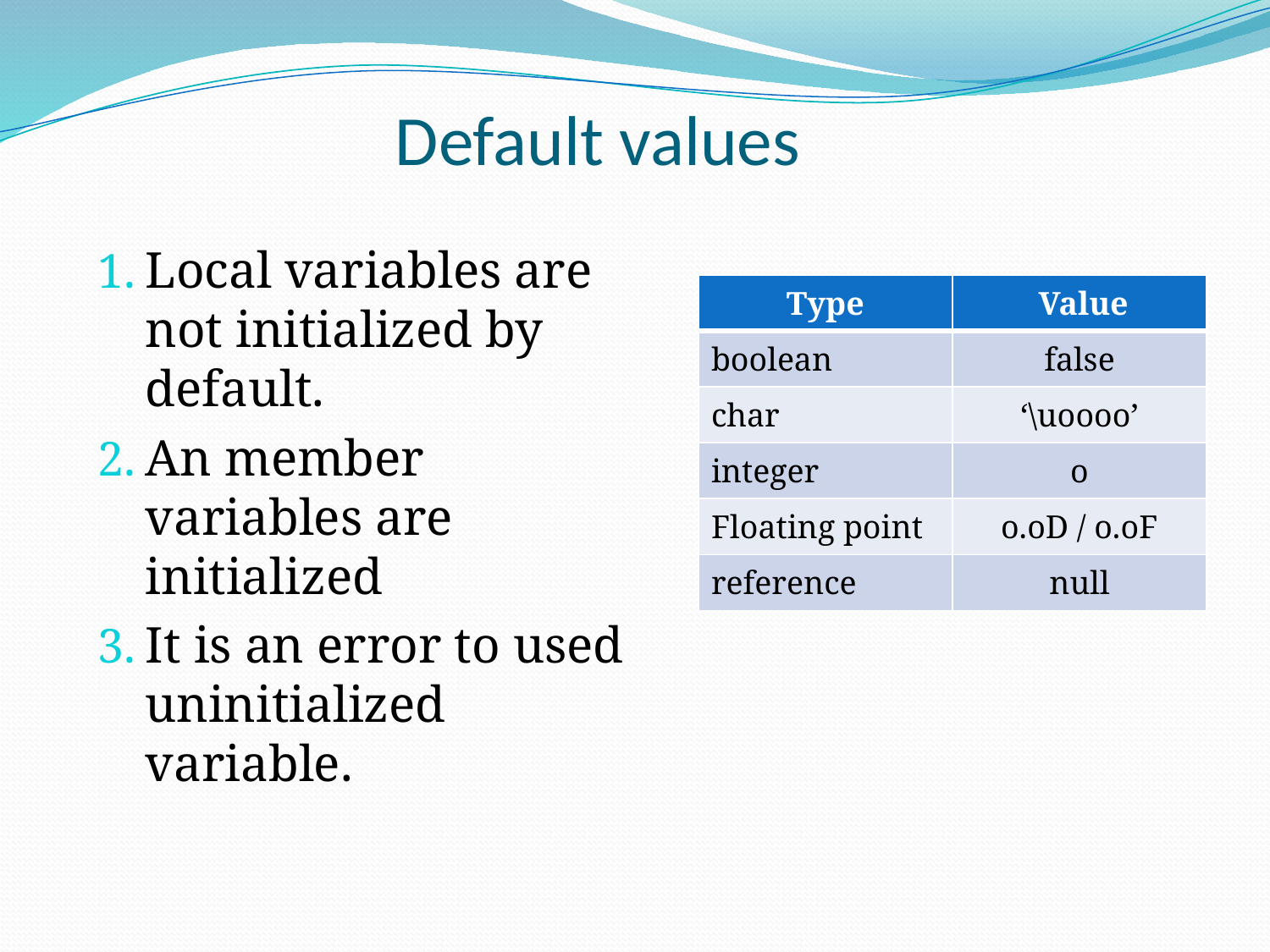

# Default values
Local variables are not initialized by default.
An member variables are  initialized
It is an error to used uninitialized variable.

| Type | Value |
| --- | --- |
| boolean | false |
| char | ‘\uoooo’ |
| integer | o |
| Floating point | o.oD / o.oF |
| reference | null |